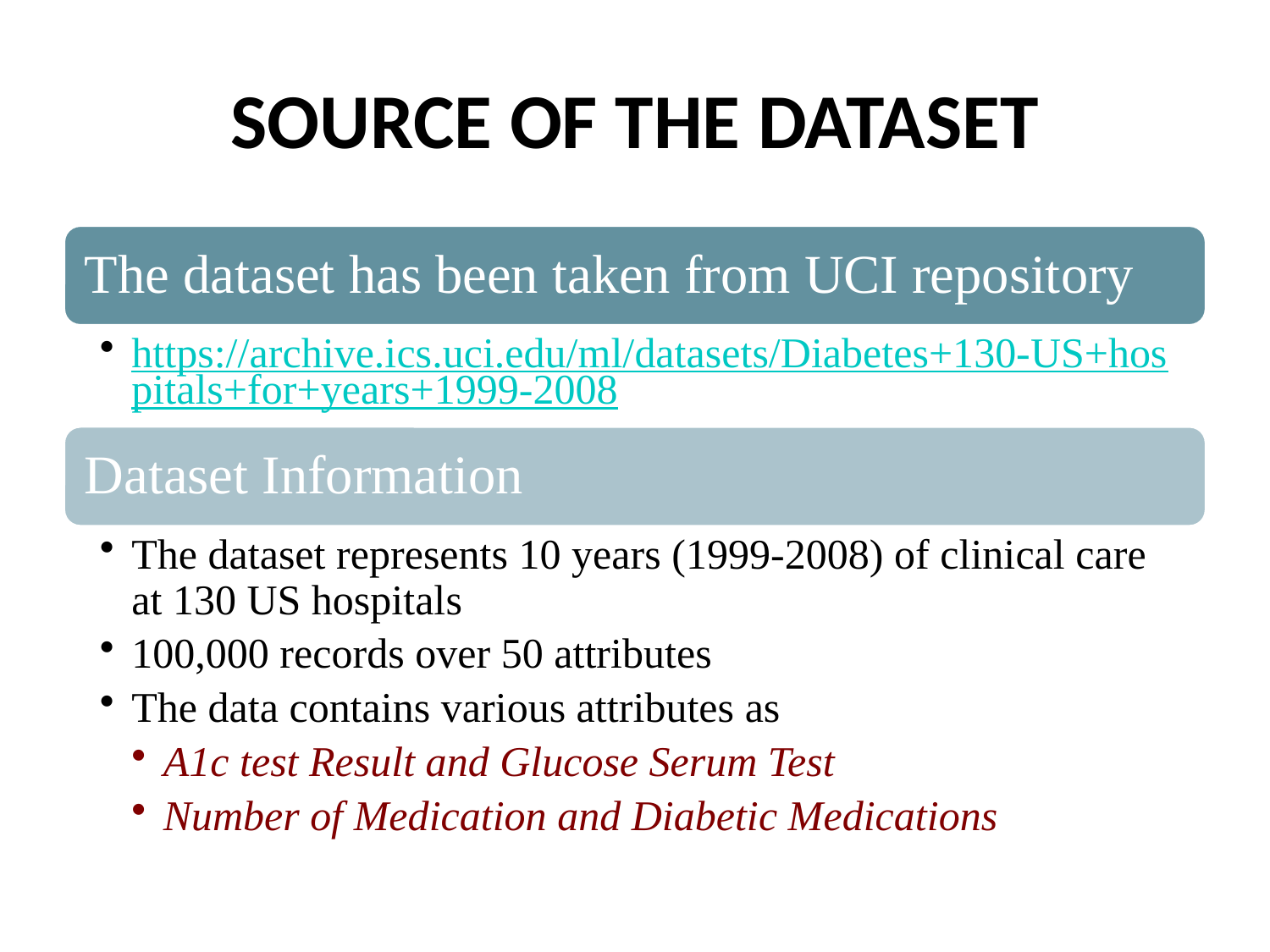

# SOURCE OF THE DATASET
The dataset has been taken from UCI repository
https://archive.ics.uci.edu/ml/datasets/Diabetes+130-US+hospitals+for+years+1999-2008
Dataset Information
The dataset represents 10 years (1999-2008) of clinical care at 130 US hospitals
100,000 records over 50 attributes
The data contains various attributes as
A1c test Result and Glucose Serum Test
Number of Medication and Diabetic Medications